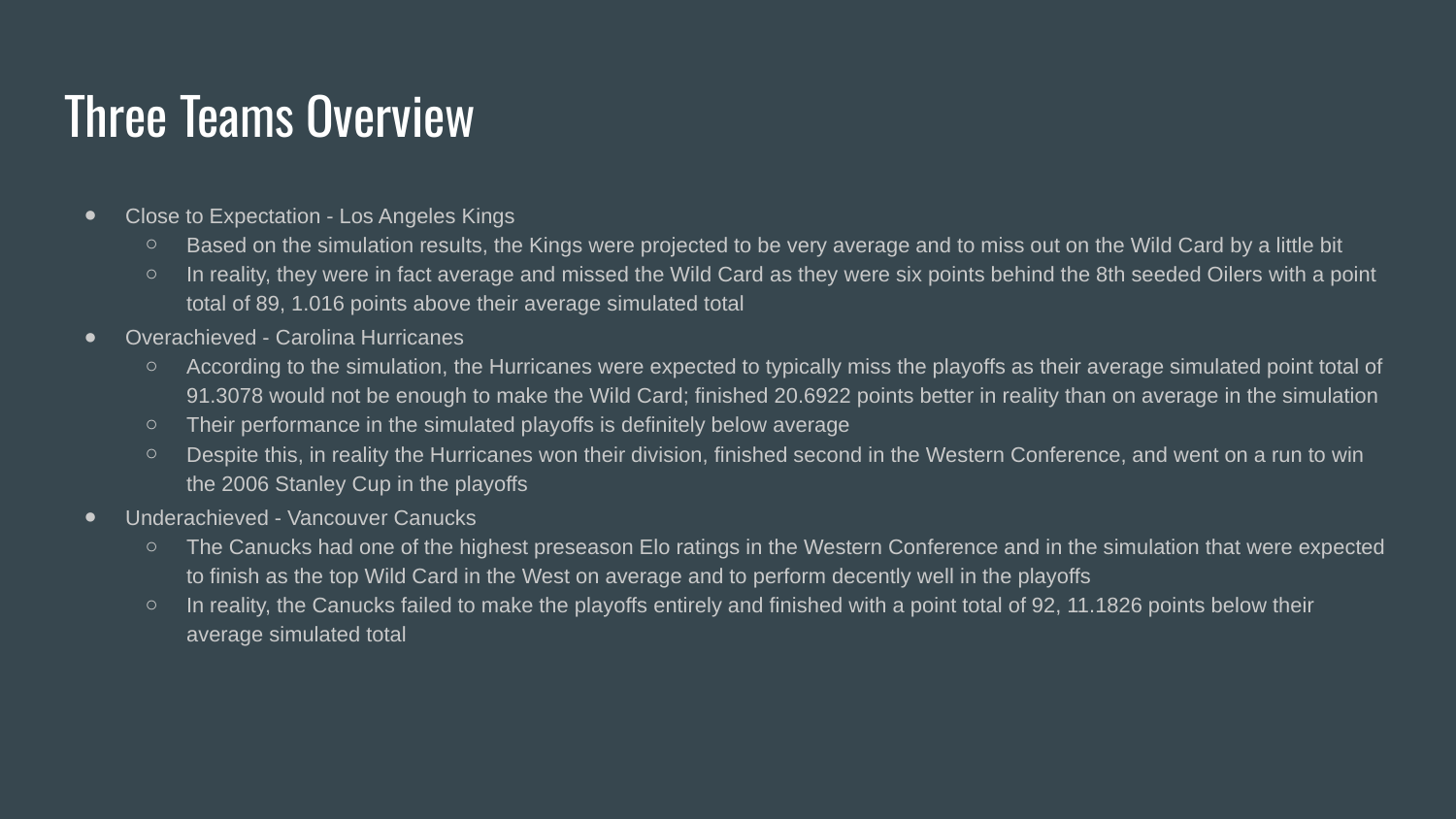

# Three Teams Overview
Close to Expectation - Los Angeles Kings
Based on the simulation results, the Kings were projected to be very average and to miss out on the Wild Card by a little bit
In reality, they were in fact average and missed the Wild Card as they were six points behind the 8th seeded Oilers with a point total of 89, 1.016 points above their average simulated total
Overachieved - Carolina Hurricanes
According to the simulation, the Hurricanes were expected to typically miss the playoffs as their average simulated point total of 91.3078 would not be enough to make the Wild Card; finished 20.6922 points better in reality than on average in the simulation
Their performance in the simulated playoffs is definitely below average
Despite this, in reality the Hurricanes won their division, finished second in the Western Conference, and went on a run to win the 2006 Stanley Cup in the playoffs
Underachieved - Vancouver Canucks
The Canucks had one of the highest preseason Elo ratings in the Western Conference and in the simulation that were expected to finish as the top Wild Card in the West on average and to perform decently well in the playoffs
In reality, the Canucks failed to make the playoffs entirely and finished with a point total of 92, 11.1826 points below their average simulated total